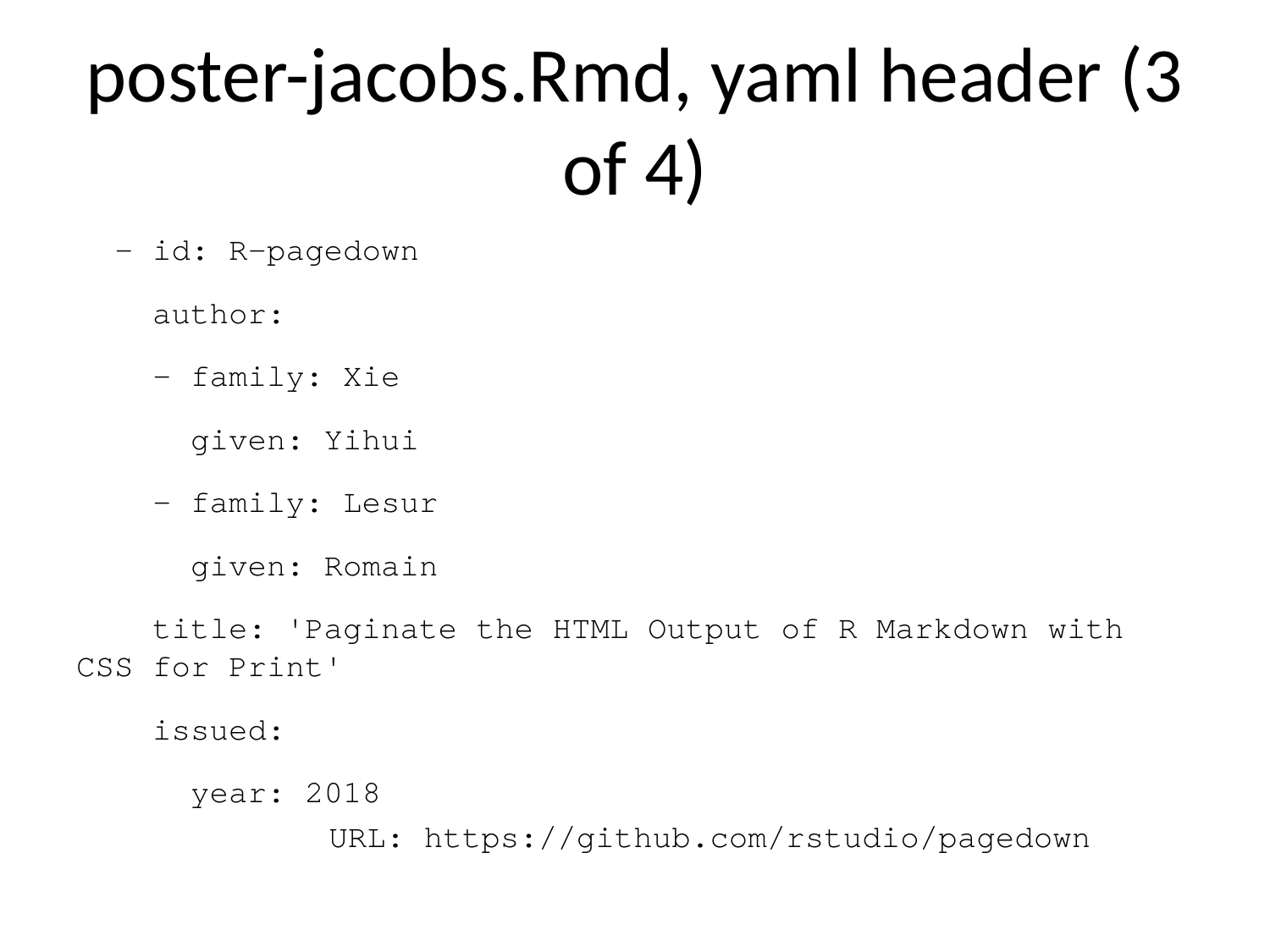

# poster-jacobs.Rmd, yaml header (3 of 4)
  - id: R-pagedown
    author:
    - family: Xie
      given: Yihui
    - family: Lesur
      given: Romain
    title: 'Paginate the HTML Output of R Markdown with CSS for Print'
    issued:
      year: 2018
    URL: https://github.com/rstudio/pagedown